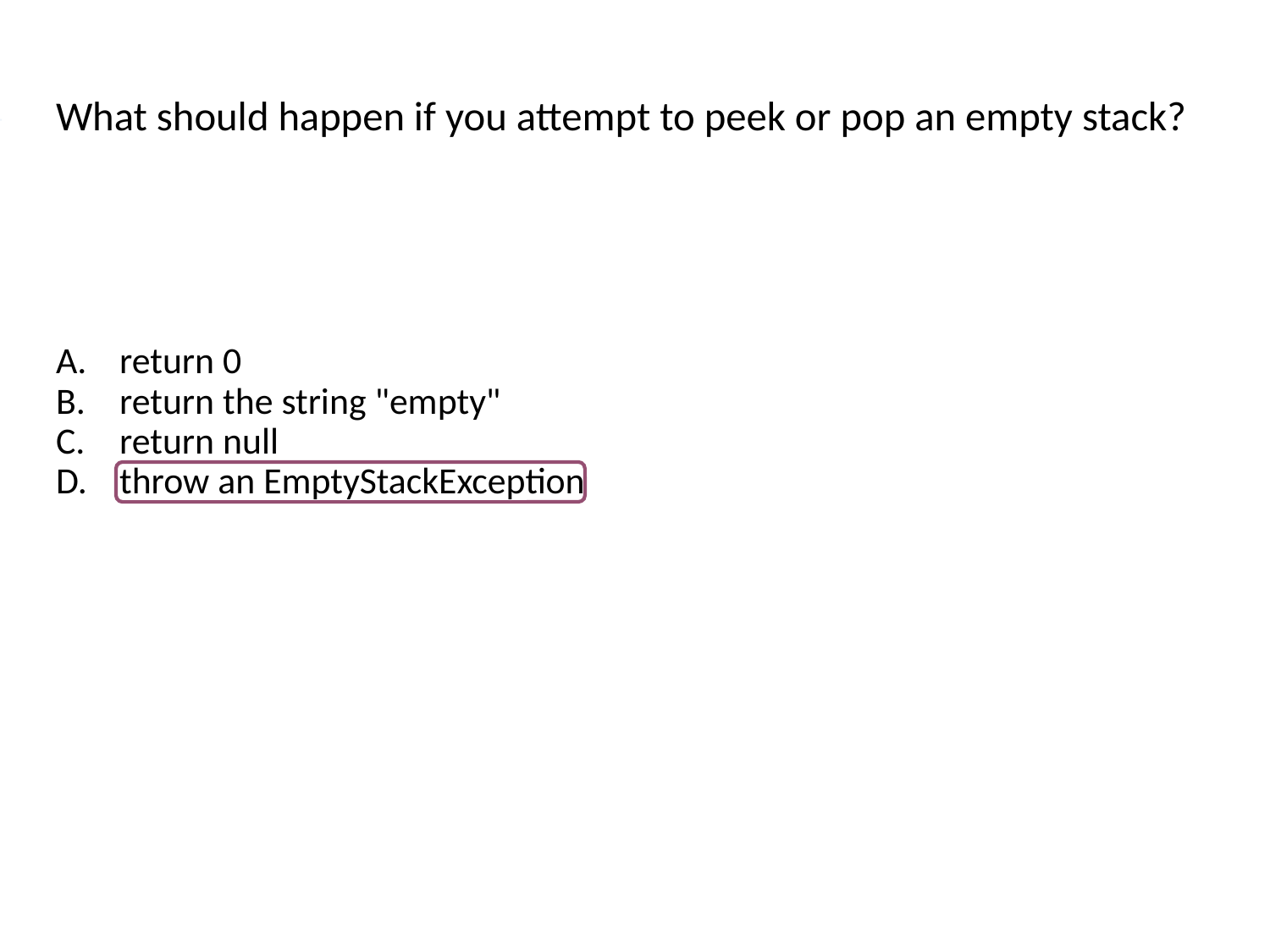

# What should happen if you attempt to peek or pop an empty stack?

return 0
return the string "empty"
return null
throw an EmptyStackException